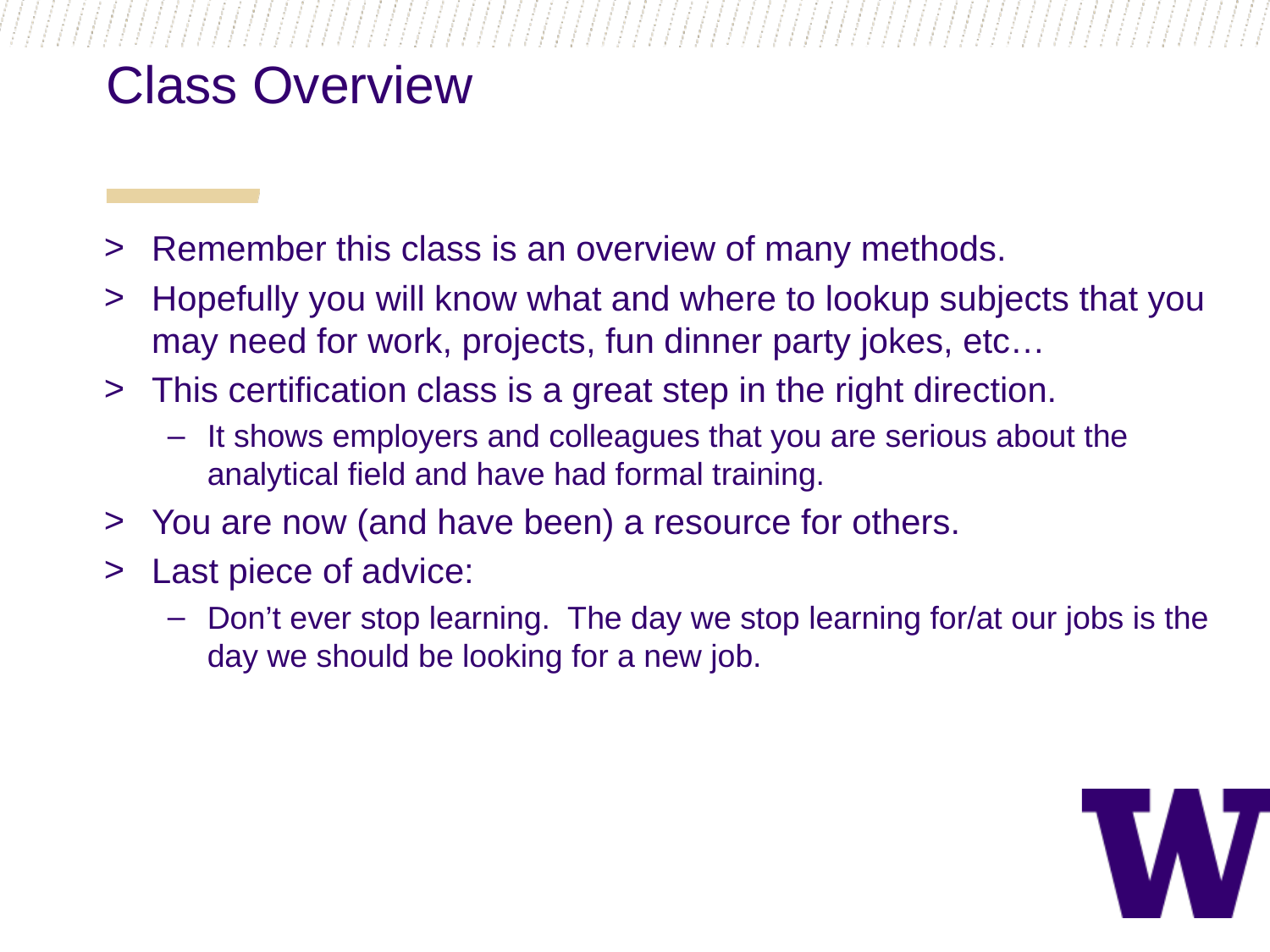

Class Overview
Remember this class is an overview of many methods.
Hopefully you will know what and where to lookup subjects that you may need for work, projects, fun dinner party jokes, etc…
This certification class is a great step in the right direction.
It shows employers and colleagues that you are serious about the analytical field and have had formal training.
You are now (and have been) a resource for others.
Last piece of advice:
Don’t ever stop learning.  The day we stop learning for/at our jobs is the day we should be looking for a new job.